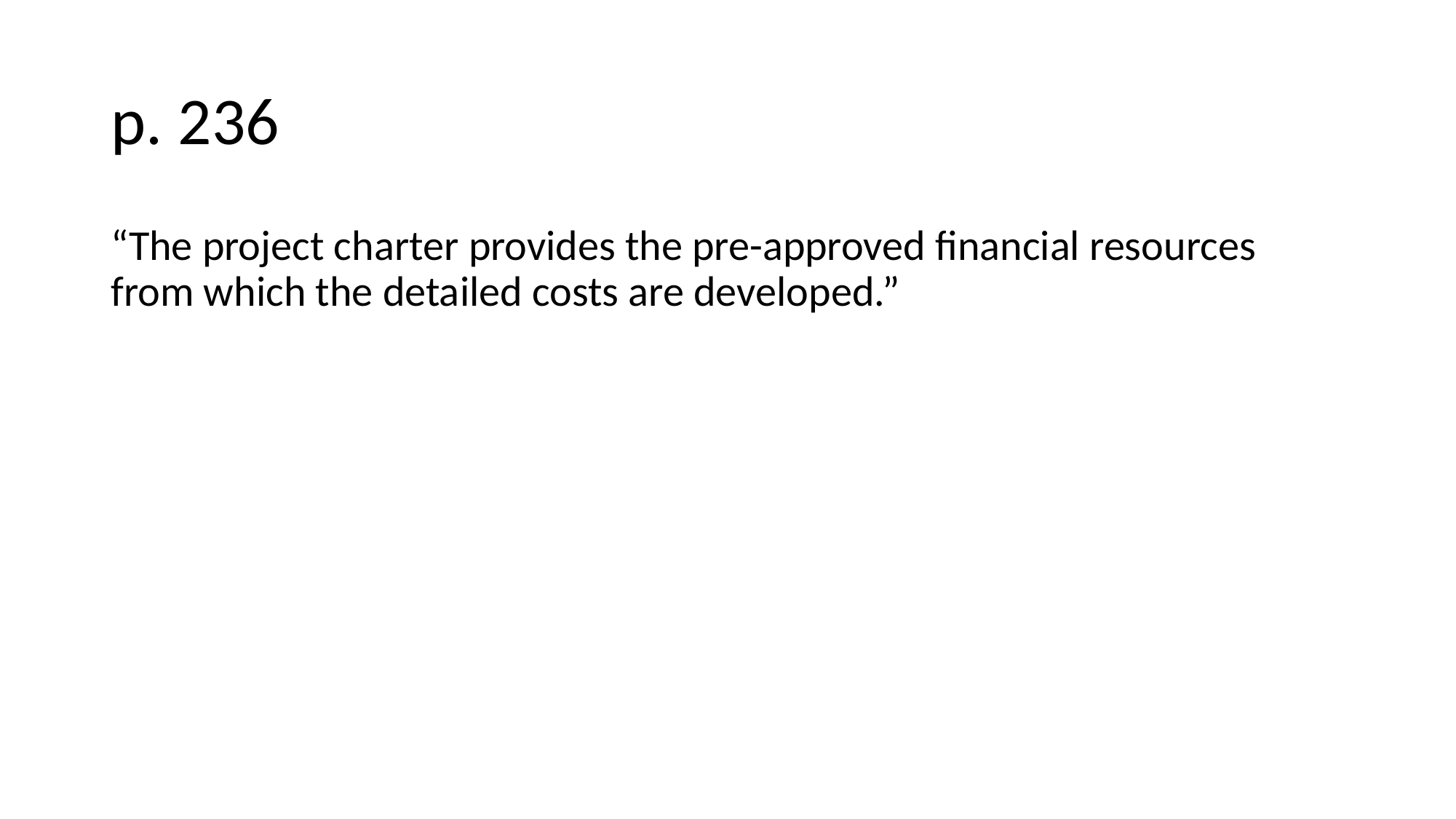

# p. 236
“The project charter provides the pre-approved financial resources from which the detailed costs are developed.”